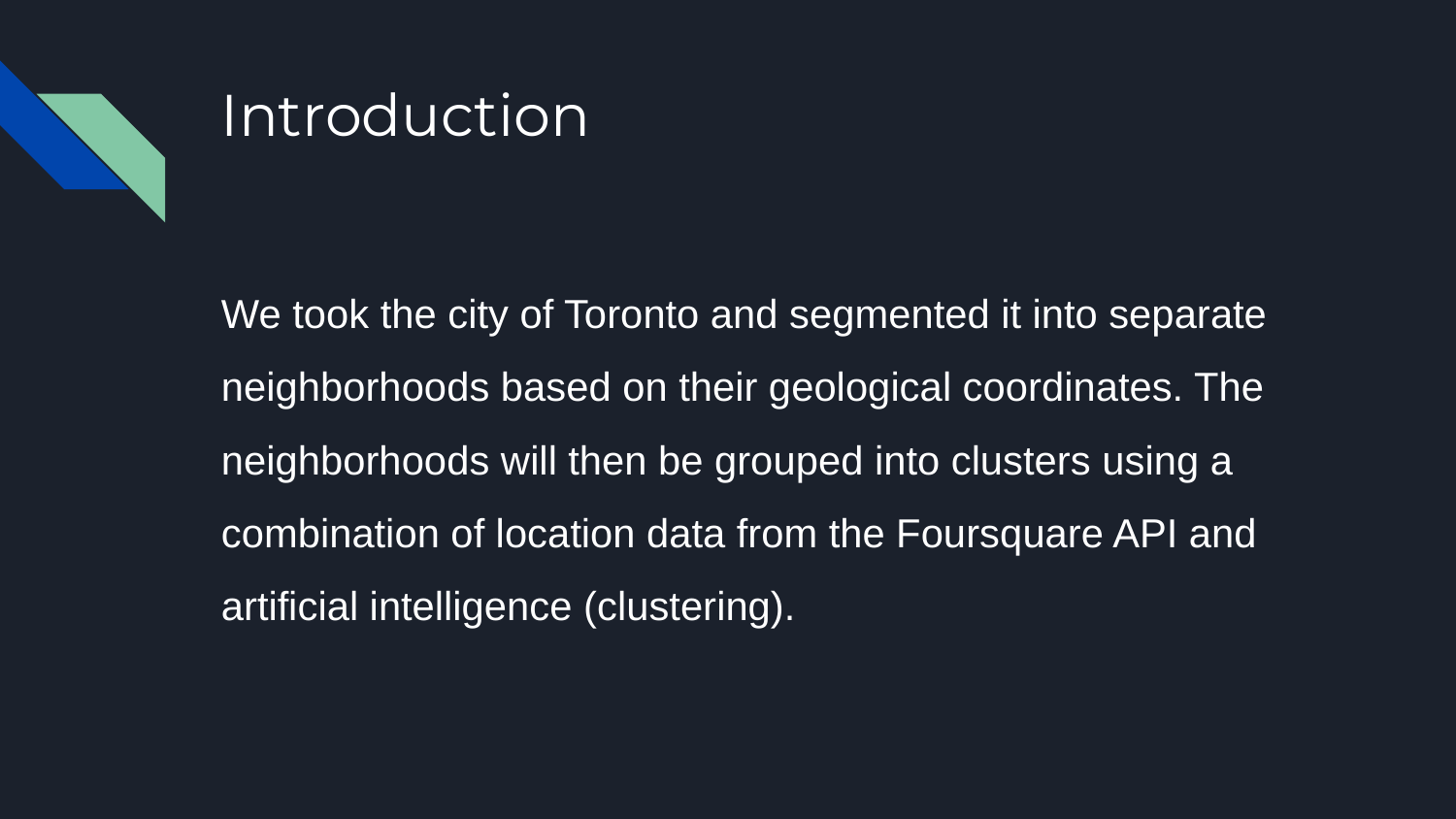

# Introduction
We took the city of Toronto and segmented it into separate neighborhoods based on their geological coordinates. The neighborhoods will then be grouped into clusters using a combination of location data from the Foursquare API and artificial intelligence (clustering).